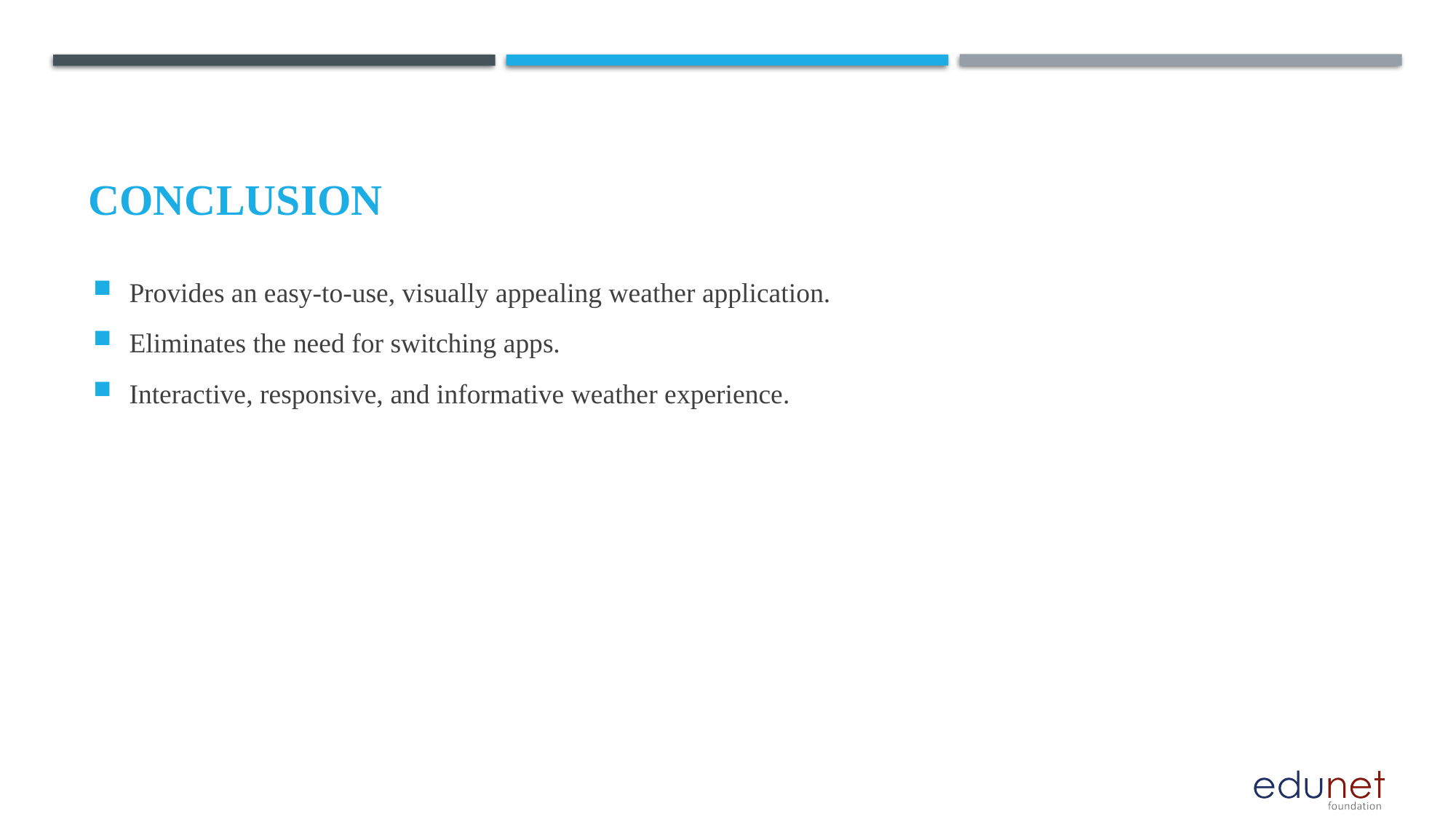

# Conclusion
Provides an easy-to-use, visually appealing weather application.
Eliminates the need for switching apps.
Interactive, responsive, and informative weather experience.